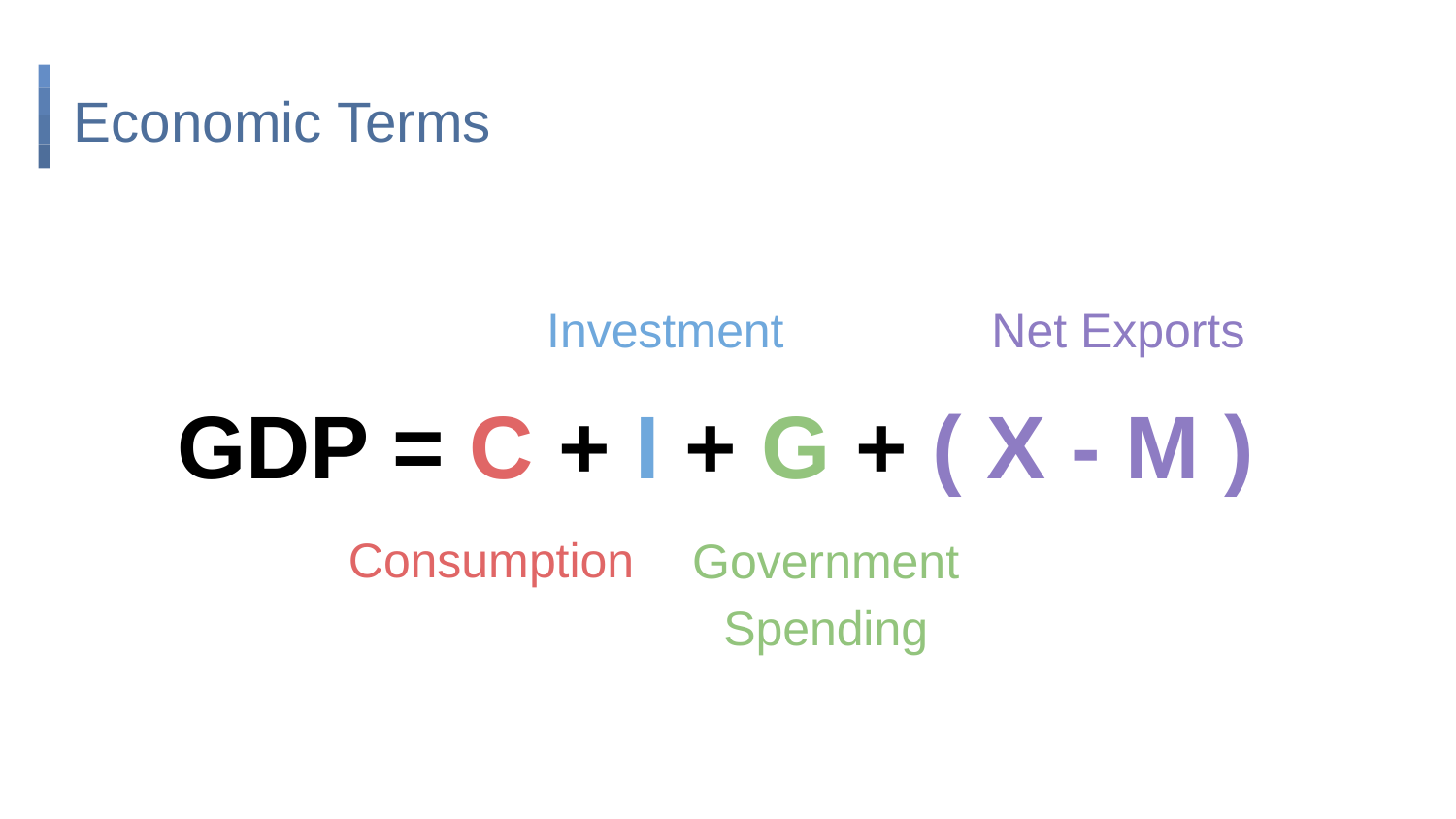

# Economic Terms
Investment
Net Exports
GDP = C + I + G + ( X - M )
Consumption
Government Spending